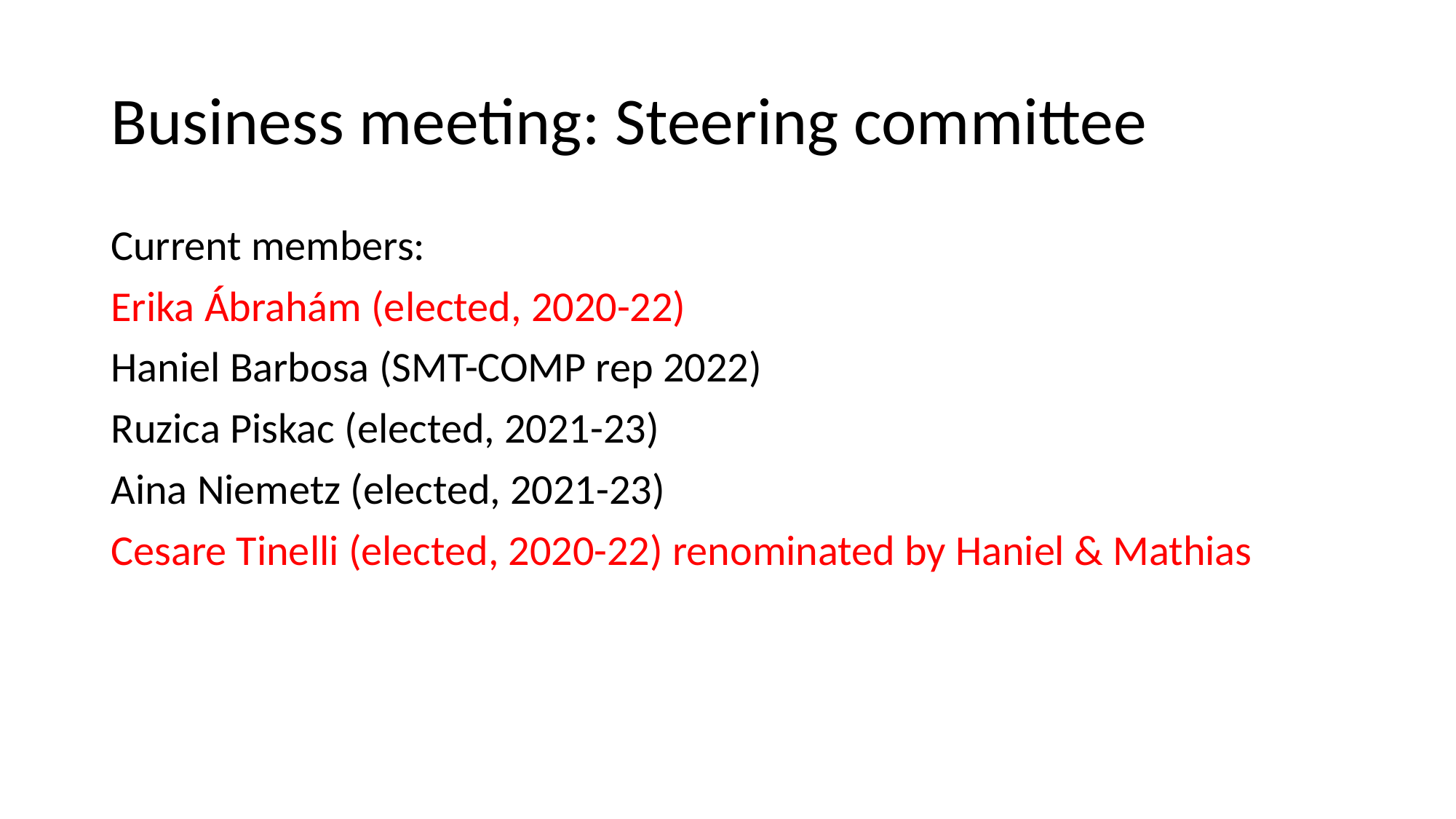

# Business meeting: Steering committee
Current members:
Erika Ábrahám (elected, 2020-22)
Haniel Barbosa (SMT-COMP rep 2022)
Ruzica Piskac (elected, 2021-23)
Aina Niemetz (elected, 2021-23)
Cesare Tinelli (elected, 2020-22) renominated by Haniel & Mathias